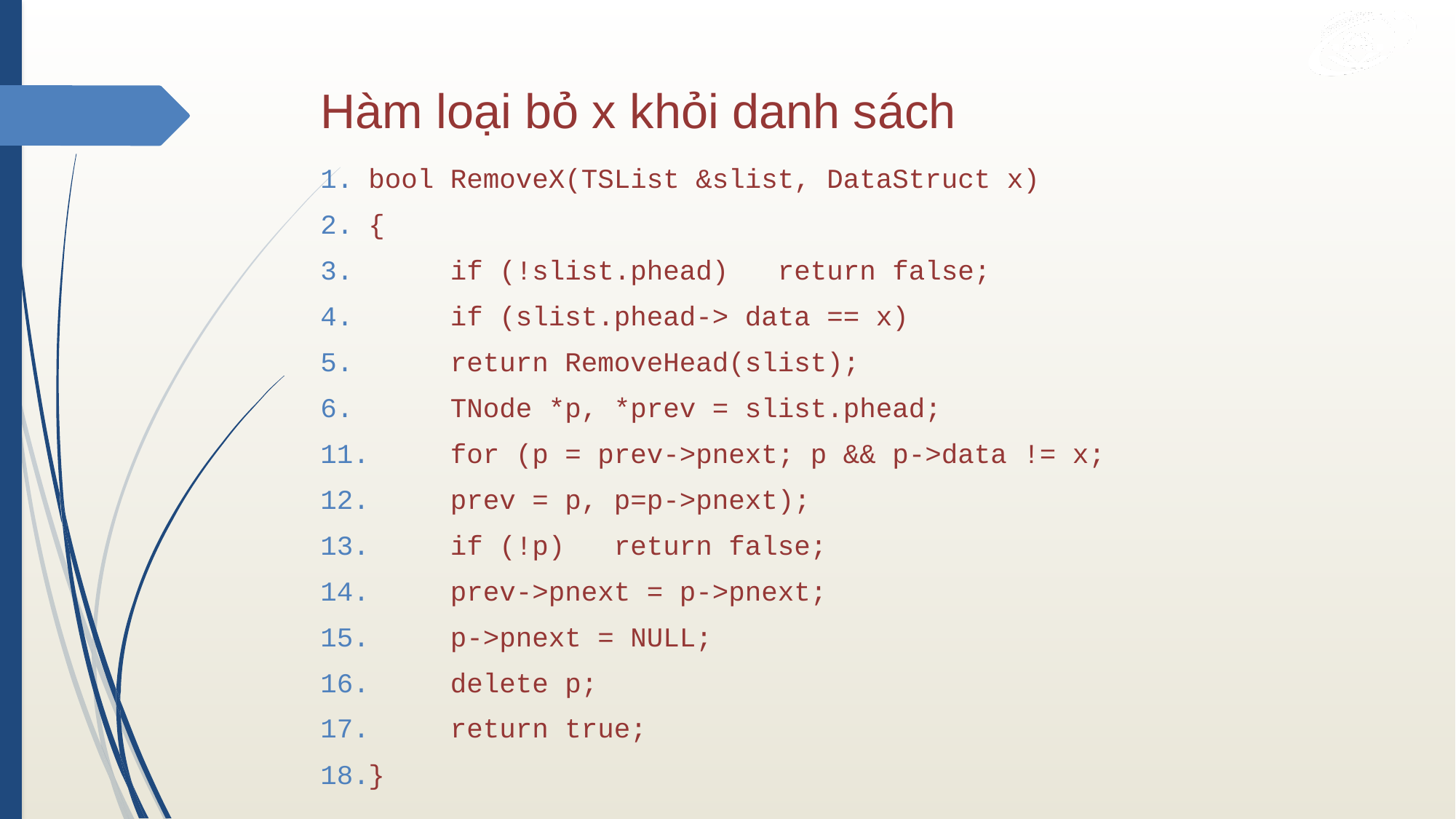

# Hàm loại bỏ x khỏi danh sách
bool RemoveX(TSList &slist, DataStruct x)
{
		if (!slist.phead)	return false;
		if (slist.phead-> data == x)
				return RemoveHead(slist);
		TNode *p, *prev = slist.phead;
		for (p = prev->pnext; p && p->data != x;
														prev = p, p=p->pnext);
		if (!p)		return false;
		prev->pnext = p->pnext;
		p->pnext = NULL;
		delete p;
		return true;
}